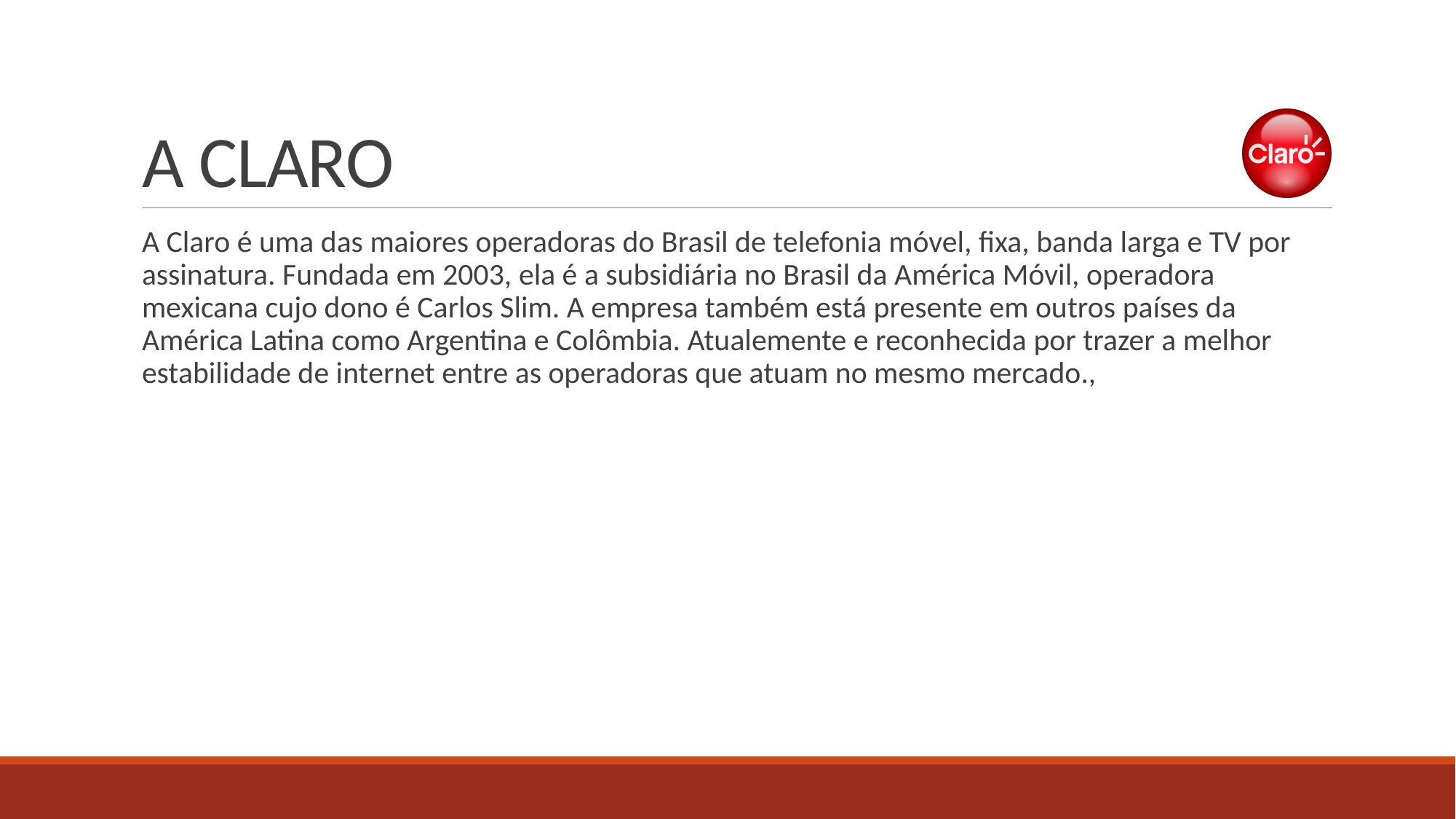

# A CLARO
A Claro é uma das maiores operadoras do Brasil de telefonia móvel, fixa, banda larga e TV por assinatura. Fundada em 2003, ela é a subsidiária no Brasil da América Móvil, operadora mexicana cujo dono é Carlos Slim. A empresa também está presente em outros países da América Latina como Argentina e Colômbia. Atualemente e reconhecida por trazer a melhor estabilidade de internet entre as operadoras que atuam no mesmo mercado.,